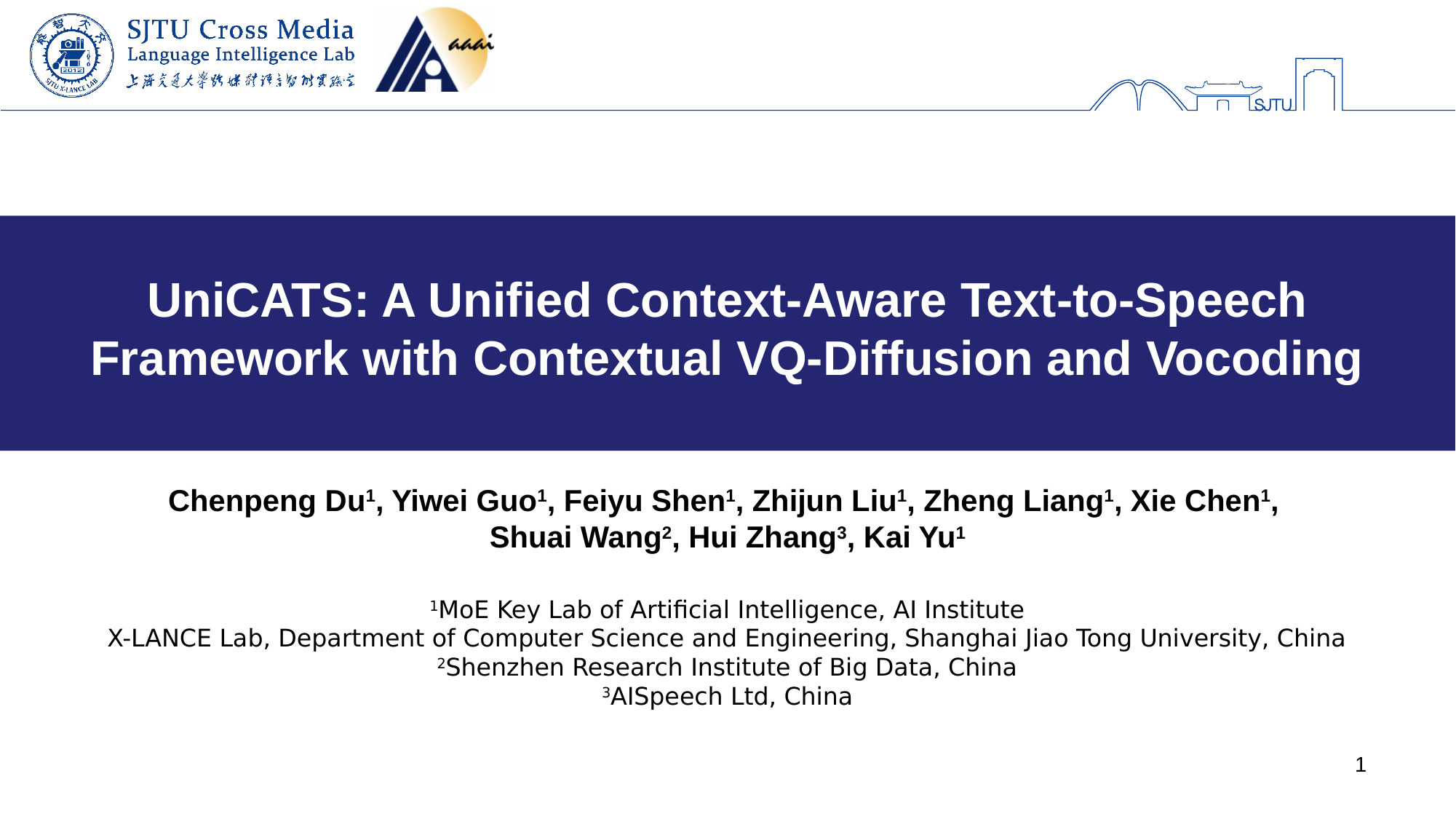

UniCATS: A Unified Context-Aware Text-to-Speech Framework with Contextual VQ-Diffusion and Vocoding
Chenpeng Du1, Yiwei Guo1, Feiyu Shen1, Zhijun Liu1, Zheng Liang1, Xie Chen1,
Shuai Wang2, Hui Zhang3, Kai Yu1
1MoE Key Lab of Artificial Intelligence, AI Institute
X-LANCE Lab, Department of Computer Science and Engineering, Shanghai Jiao Tong University, China
2Shenzhen Research Institute of Big Data, China
3AISpeech Ltd, China
1